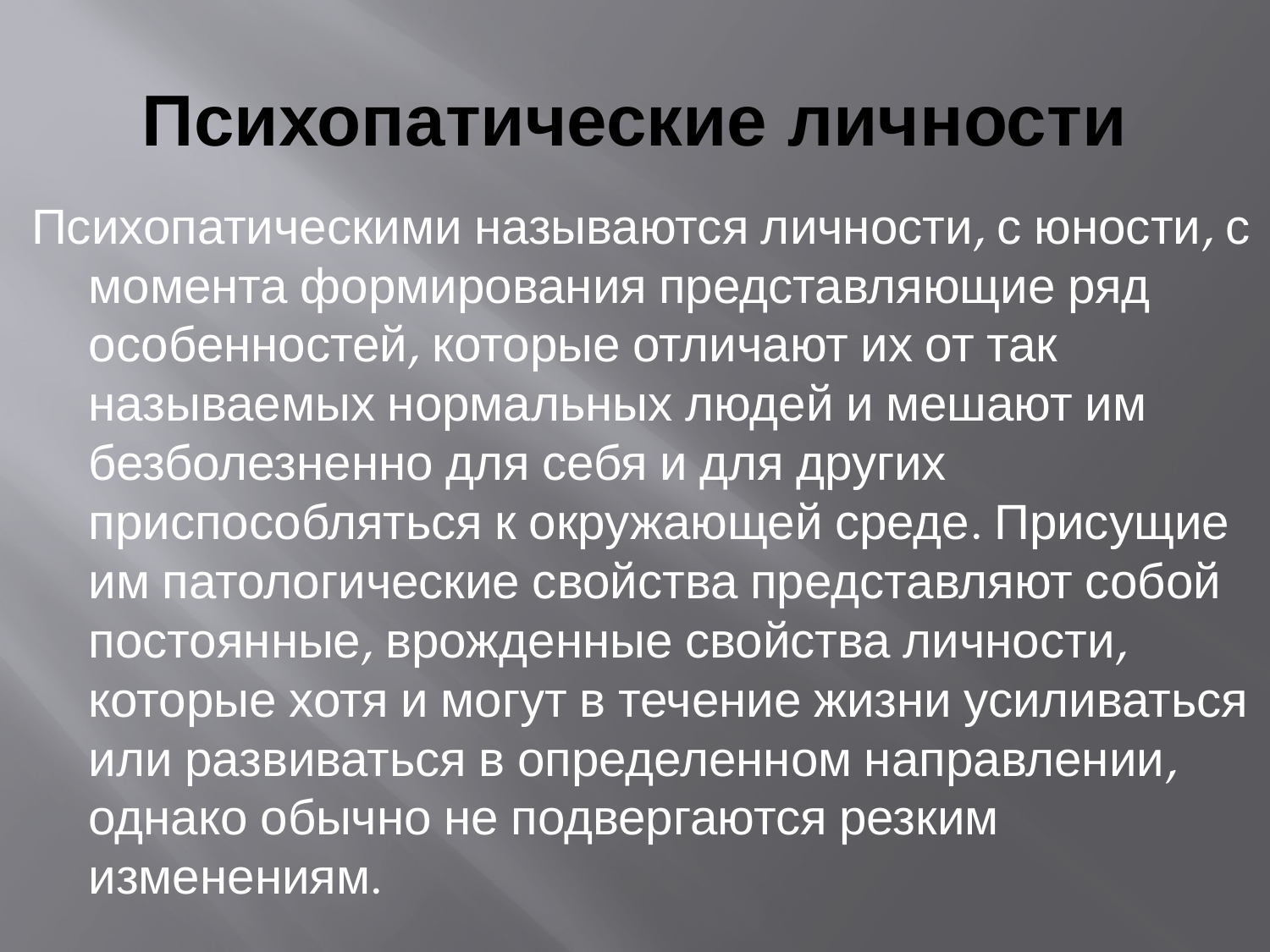

# Психопатические личности
Психопатическими называются личности, с юности, с момента формирования представляющие ряд особенностей, которые отличают их от так называемых нормальных людей и мешают им безболезненно для себя и для других приспособляться к окружающей среде. Присущие им патологические свойства представляют собой постоянные, врожденные свойства личности, которые хотя и могут в течение жизни усиливаться или развиваться в определенном направлении, однако обычно не подвергаются резким изменениям.